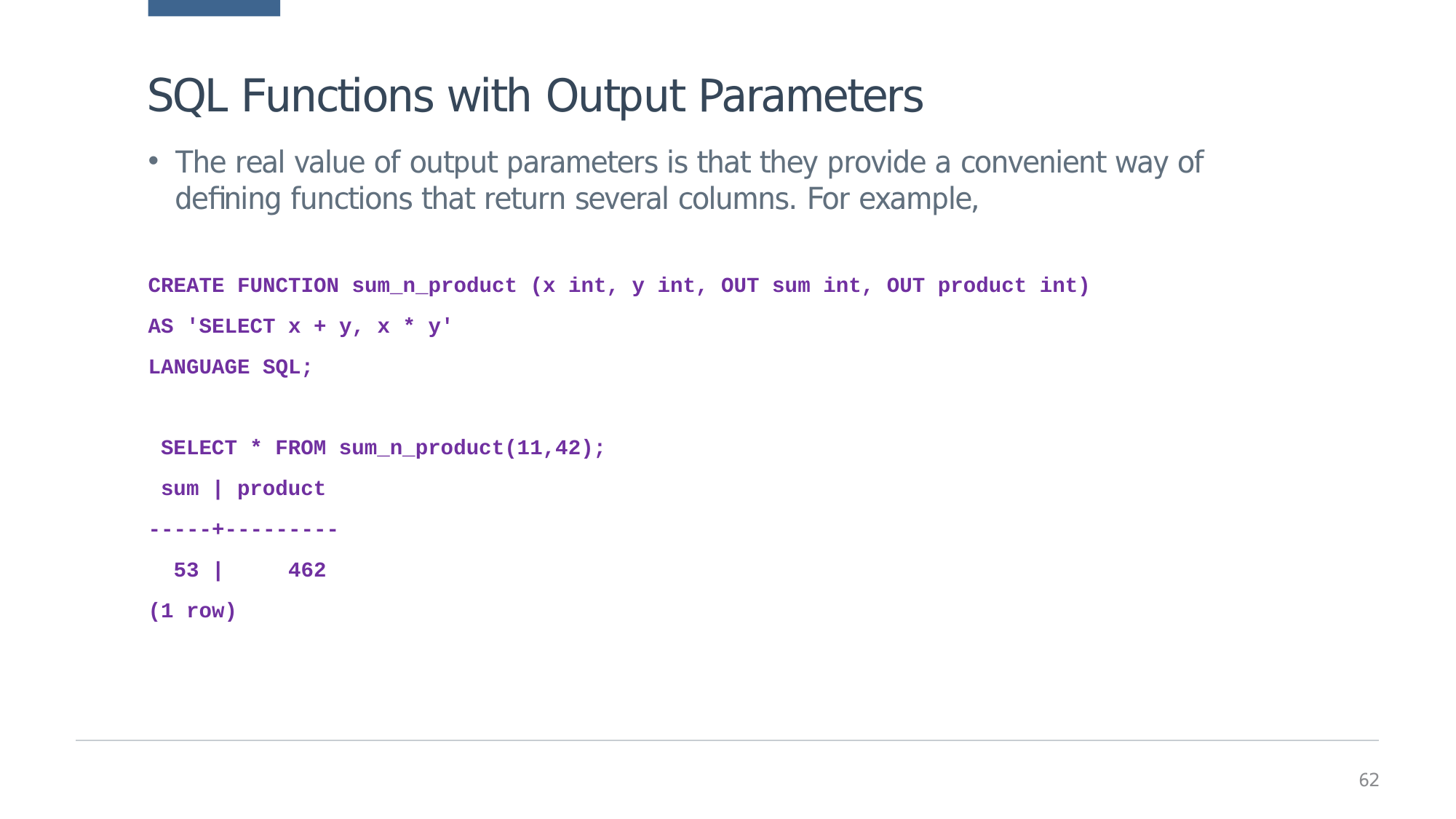

# SQL Functions with Output Parameters
The real value of output parameters is that they provide a convenient way of defining functions that return several columns. For example,

CREATE FUNCTION sum_n_product (x int, y int, OUT sum int, OUT product int)
AS 'SELECT x + y, x * y'
LANGUAGE SQL;

 SELECT * FROM sum_n_product(11,42);
 sum | product
-----+---------
  53 |     462
(1 row)